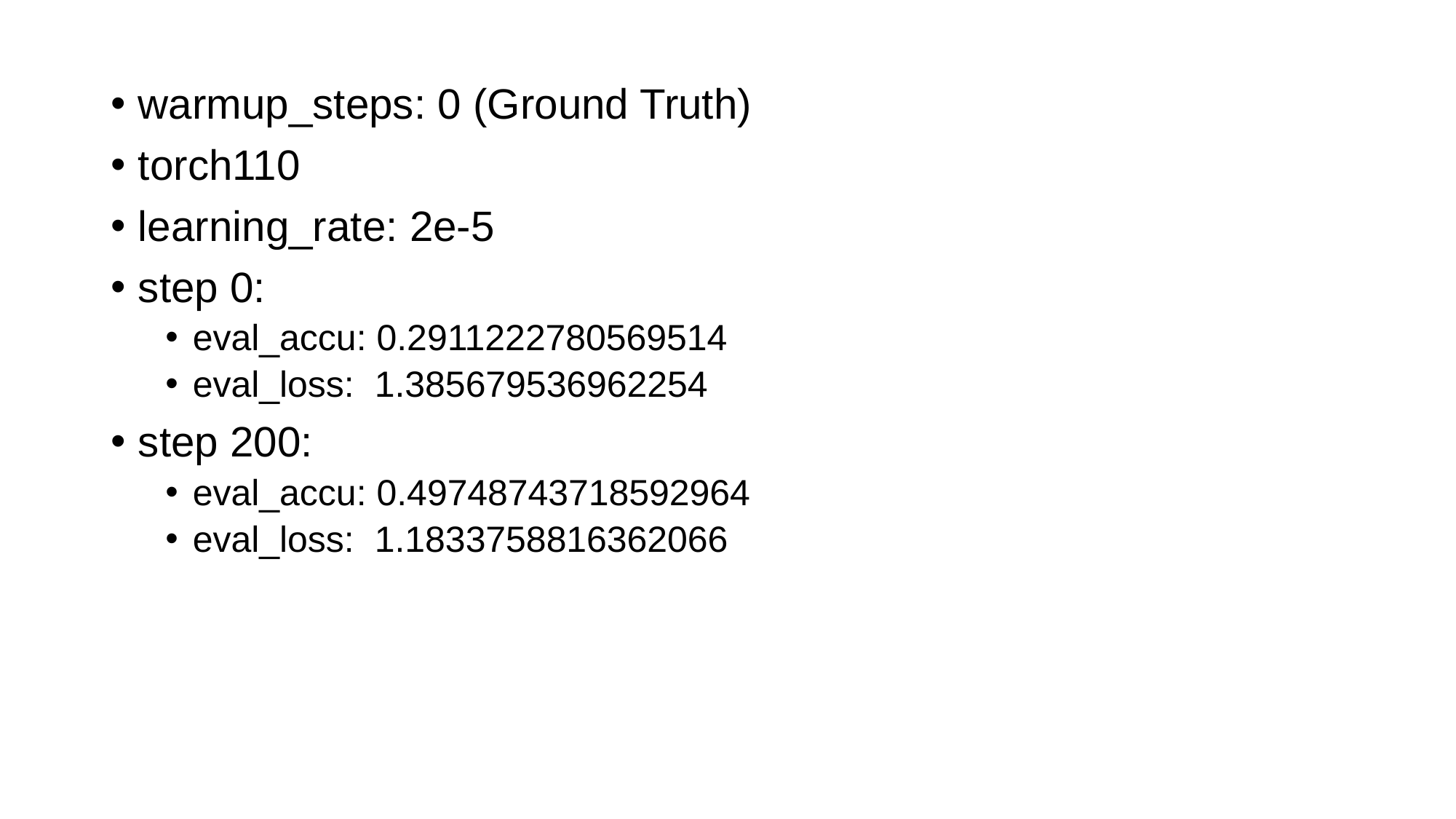

warmup_steps: 0 (Ground Truth)
torch110
learning_rate: 2e-5
step 0:
eval_accu: 0.2911222780569514
eval_loss:  1.385679536962254
step 200:
eval_accu: 0.49748743718592964
eval_loss:  1.1833758816362066